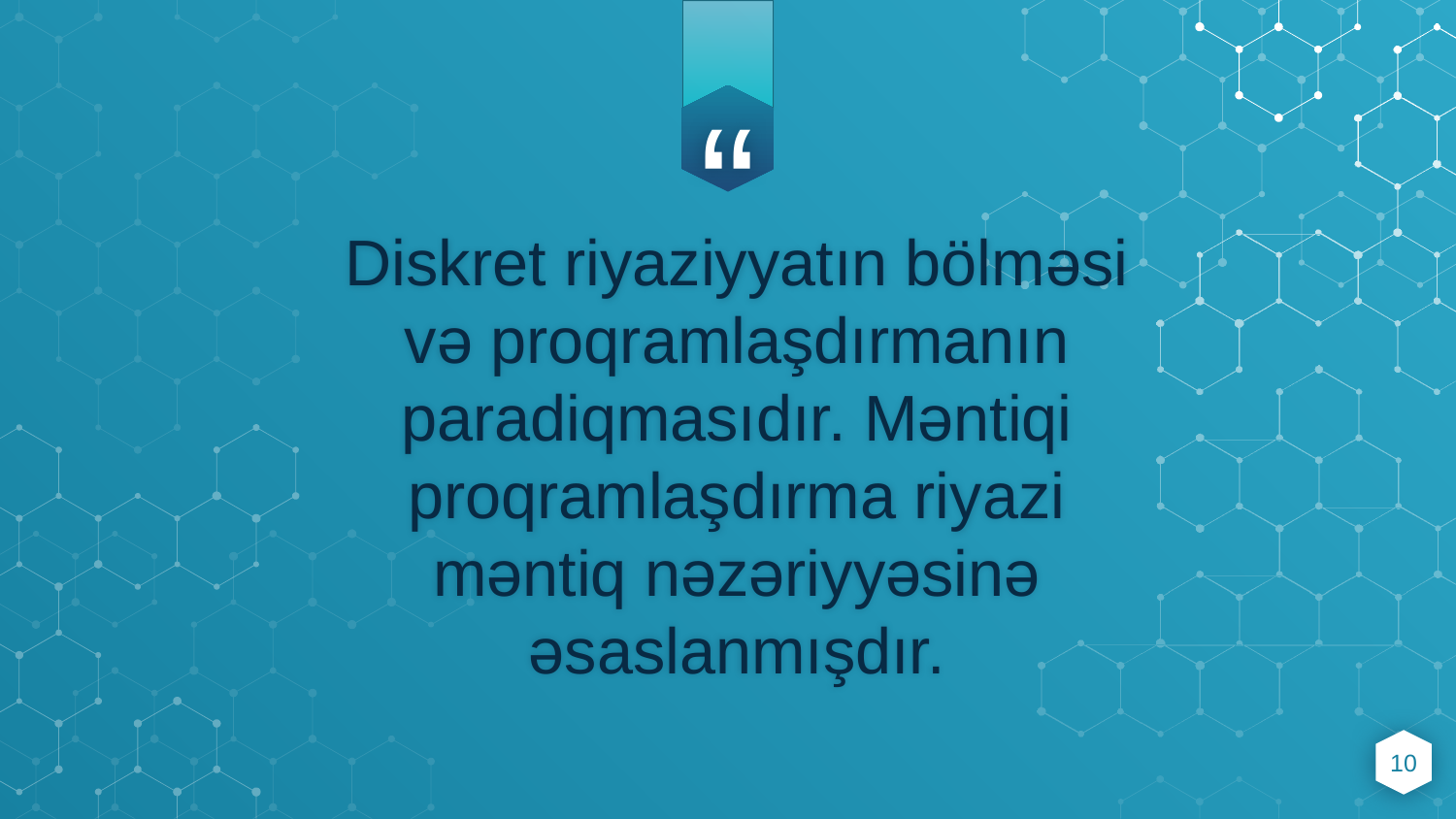

Diskret riyaziyyatın bölməsi və proqramlaşdırmanın paradiqmasıdır. Məntiqi proqramlaşdırma riyazi məntiq nəzəriyyəsinə əsaslanmışdır.
10